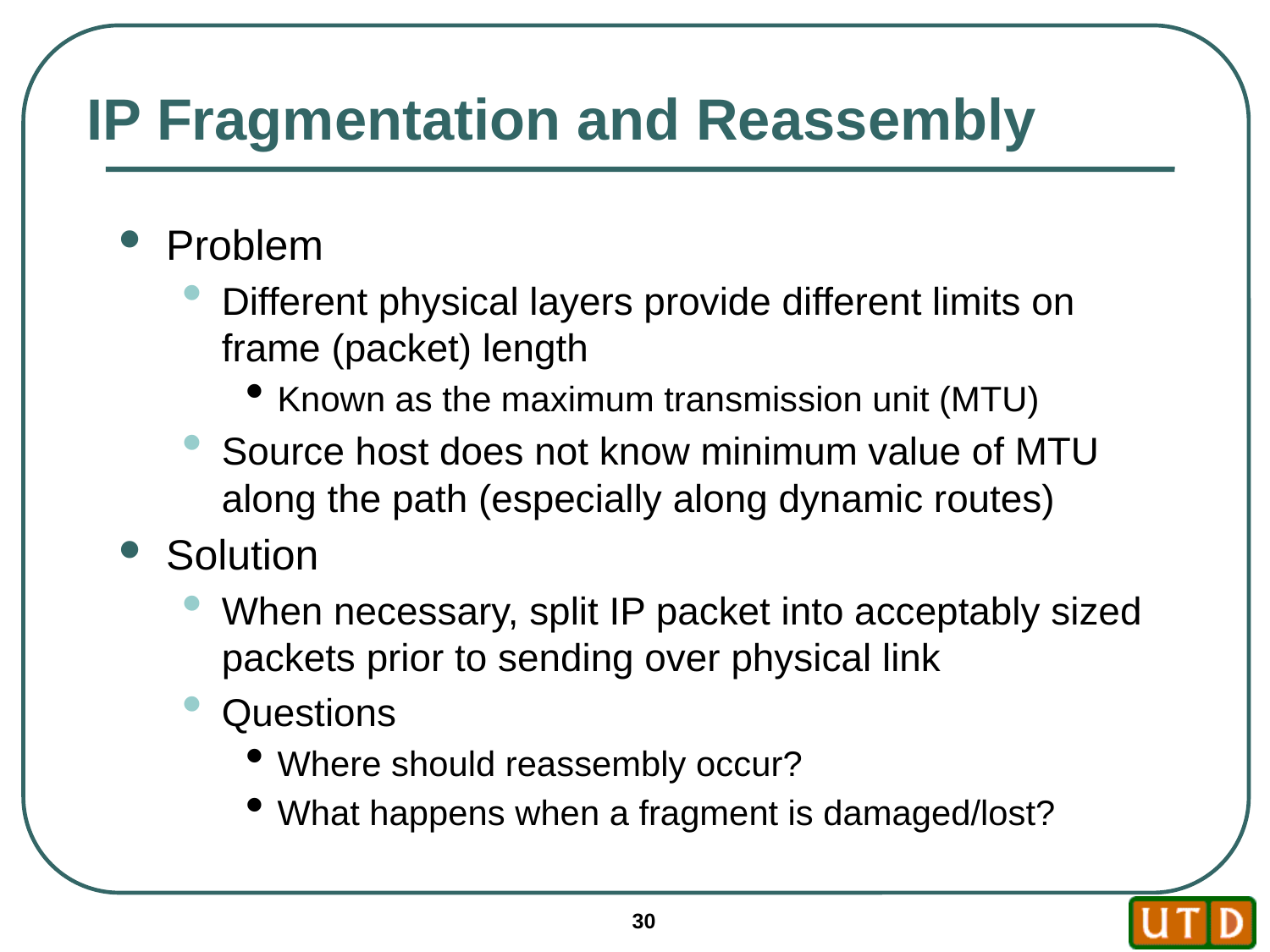

# IP Fragmentation and Reassembly
Problem
Different physical layers provide different limits on frame (packet) length
Known as the maximum transmission unit (MTU)
Source host does not know minimum value of MTU along the path (especially along dynamic routes)
Solution
When necessary, split IP packet into acceptably sized packets prior to sending over physical link
Questions
Where should reassembly occur?
What happens when a fragment is damaged/lost?
30